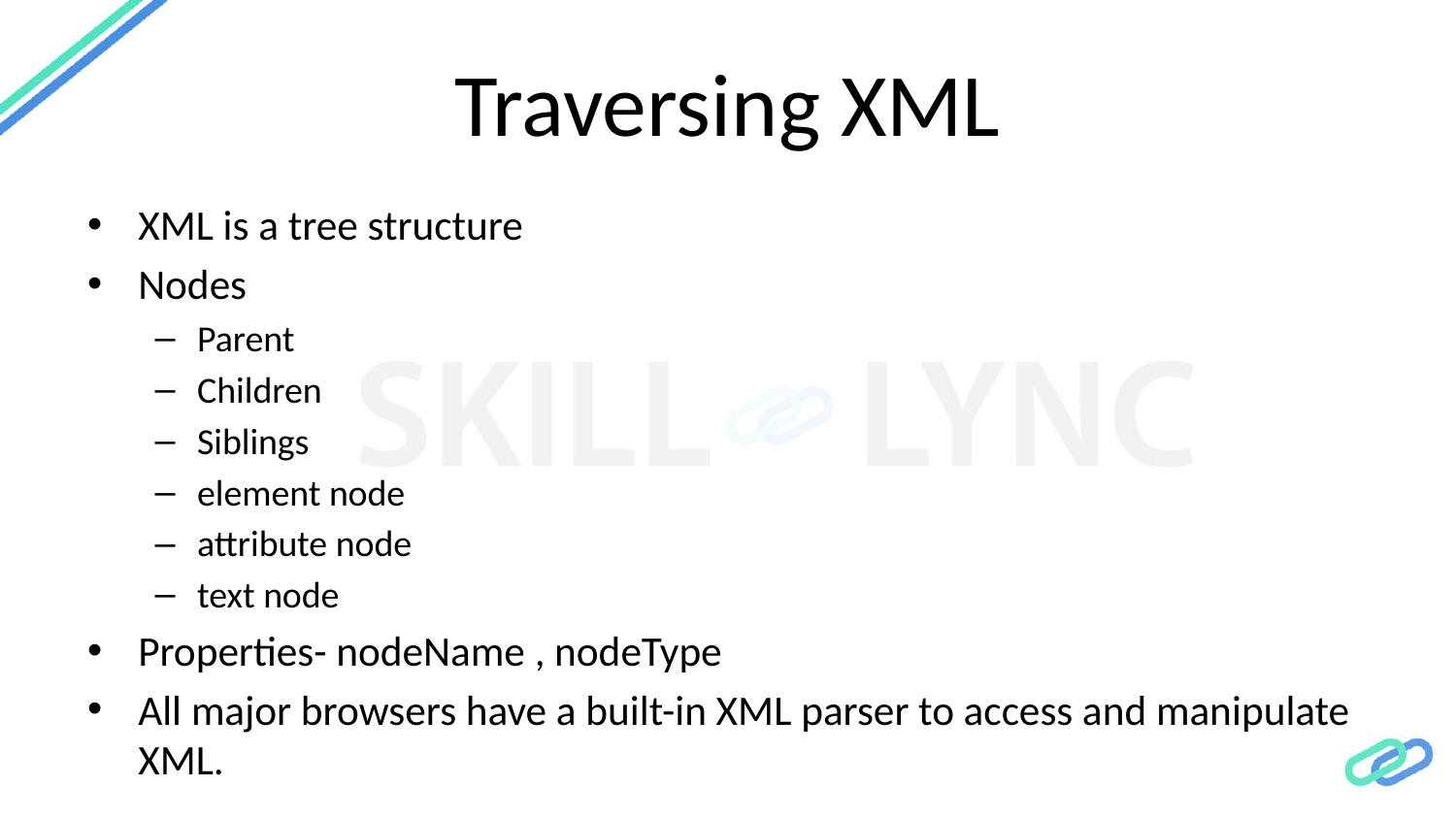

# Traversing XML
XML is a tree structure
Nodes
Parent
Children
Siblings
element node
attribute node
text node
Properties- nodeName , nodeType
All major browsers have a built-in XML parser to access and manipulate XML.